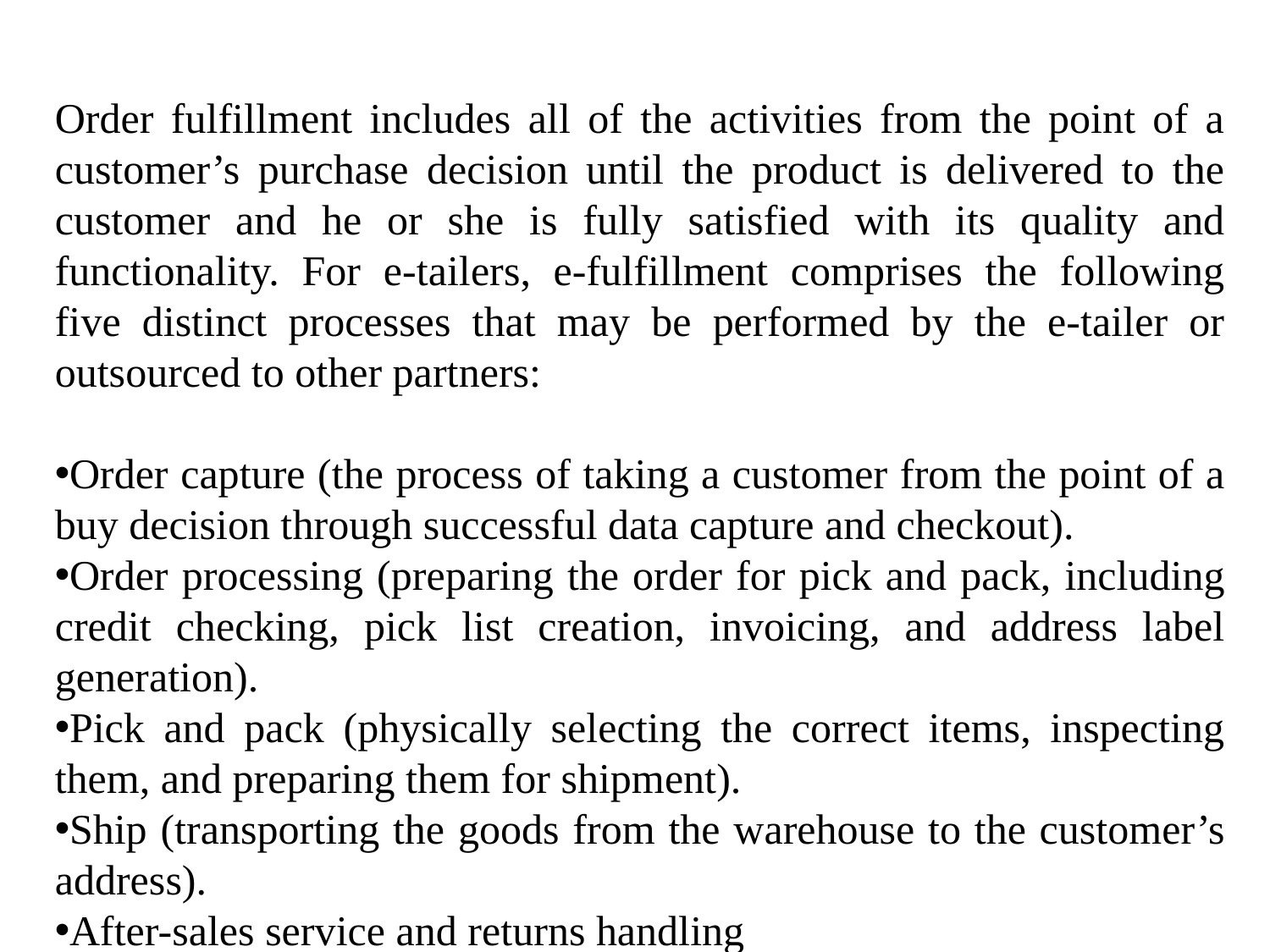

Order fulfillment includes all of the activities from the point of a customer’s purchase decision until the product is delivered to the customer and he or she is fully satisfied with its quality and functionality. For e-tailers, e-fulfillment comprises the following five distinct processes that may be performed by the e-tailer or outsourced to other partners:

Order capture (the process of taking a customer from the point of a buy decision through successful data capture and checkout).
Order processing (preparing the order for pick and pack, including credit checking, pick list creation, invoicing, and address label generation).
Pick and pack (physically selecting the correct items, inspecting them, and preparing them for shipment).
Ship (transporting the goods from the warehouse to the customer’s address).
After-sales service and returns handling